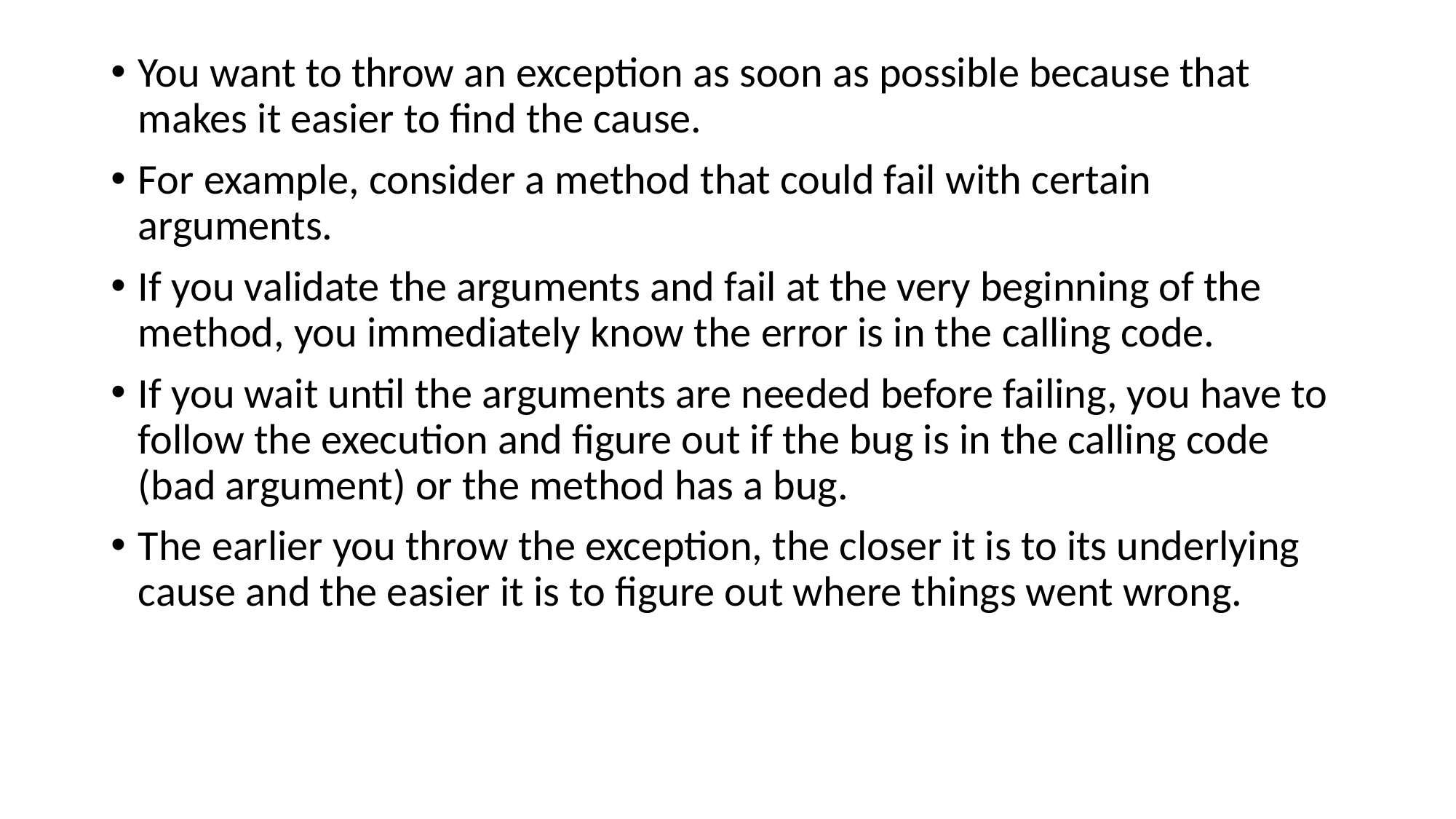

You want to throw an exception as soon as possible because that makes it easier to find the cause.
For example, consider a method that could fail with certain arguments.
If you validate the arguments and fail at the very beginning of the method, you immediately know the error is in the calling code.
If you wait until the arguments are needed before failing, you have to follow the execution and figure out if the bug is in the calling code (bad argument) or the method has a bug.
The earlier you throw the exception, the closer it is to its underlying cause and the easier it is to figure out where things went wrong.